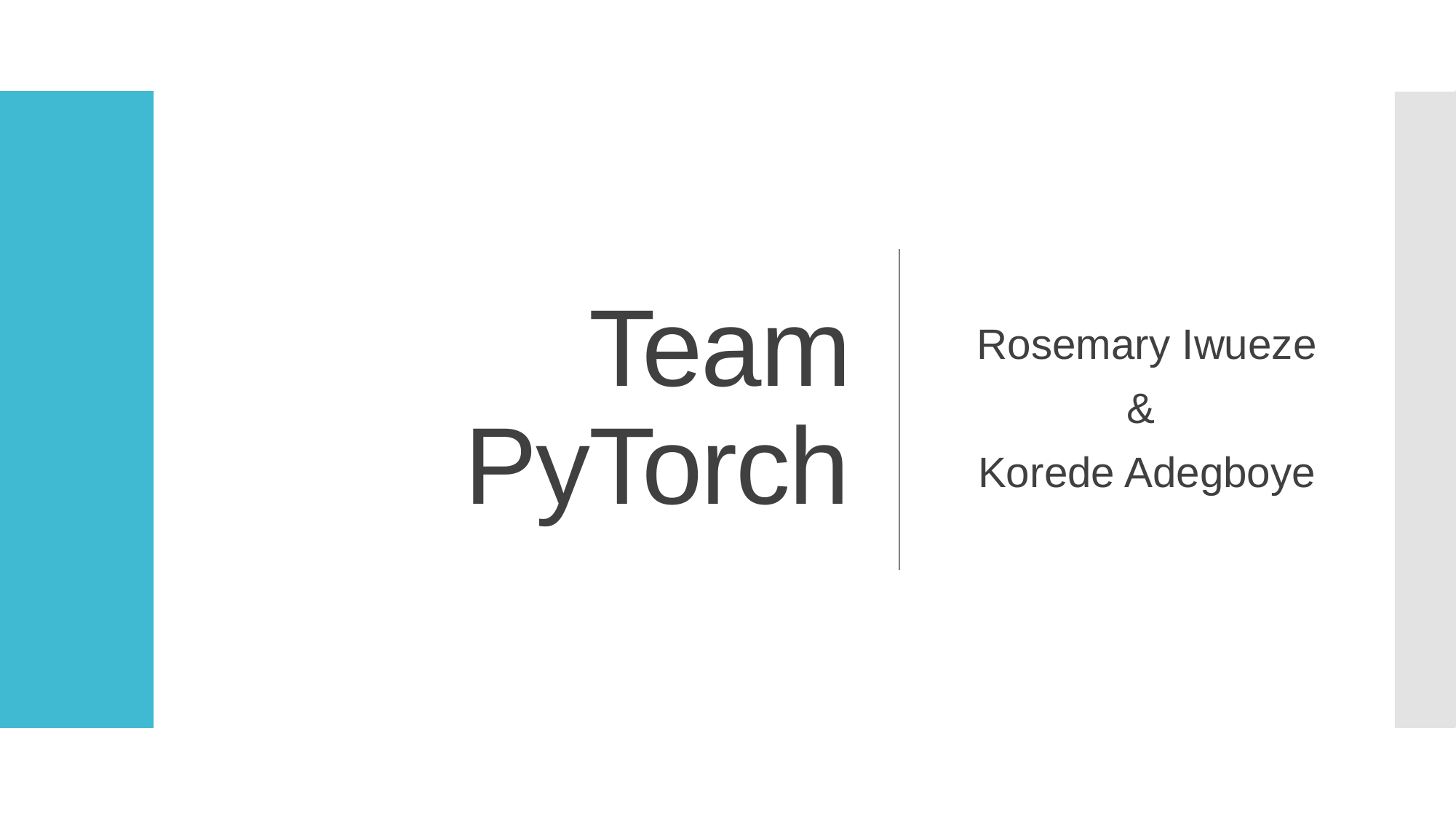

# Team PyTorch
Rosemary Iwueze
&
Korede Adegboye